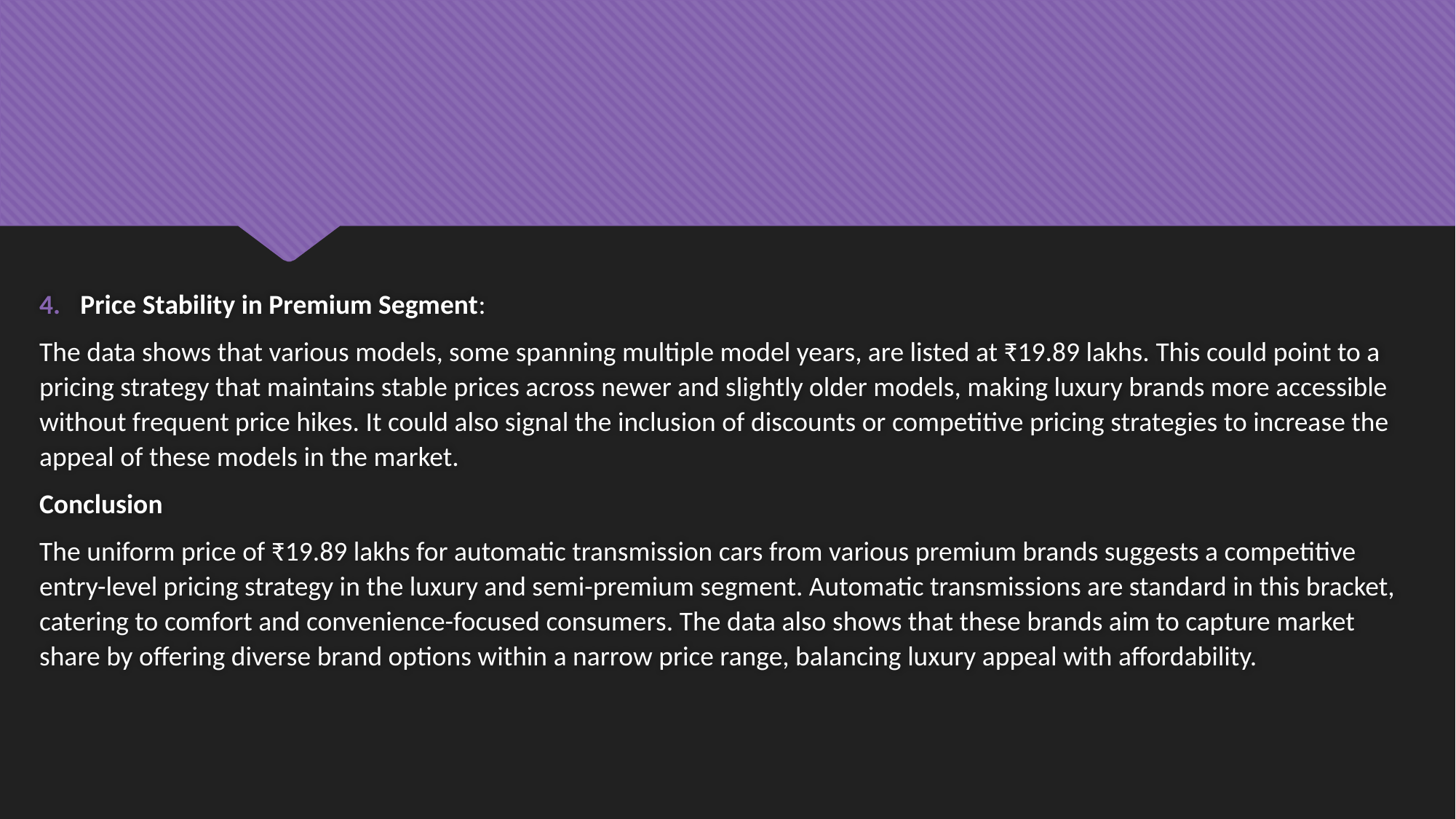

Price Stability in Premium Segment:
The data shows that various models, some spanning multiple model years, are listed at ₹19.89 lakhs. This could point to a pricing strategy that maintains stable prices across newer and slightly older models, making luxury brands more accessible without frequent price hikes. It could also signal the inclusion of discounts or competitive pricing strategies to increase the appeal of these models in the market.
Conclusion
The uniform price of ₹19.89 lakhs for automatic transmission cars from various premium brands suggests a competitive entry-level pricing strategy in the luxury and semi-premium segment. Automatic transmissions are standard in this bracket, catering to comfort and convenience-focused consumers. The data also shows that these brands aim to capture market share by offering diverse brand options within a narrow price range, balancing luxury appeal with affordability.